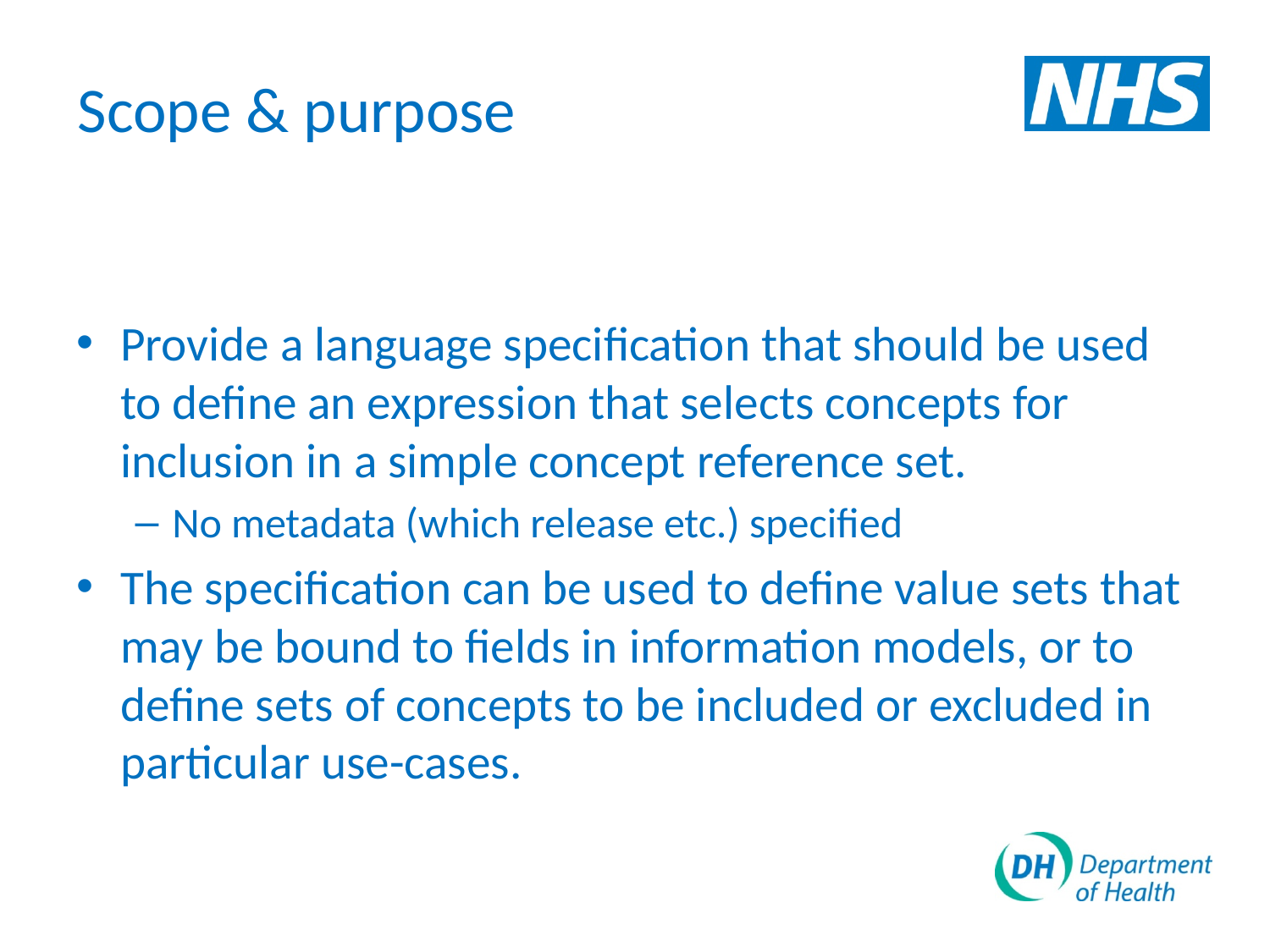

# Scope & purpose
Provide a language specification that should be used to define an expression that selects concepts for inclusion in a simple concept reference set.
No metadata (which release etc.) specified
The specification can be used to define value sets that may be bound to fields in information models, or to define sets of concepts to be included or excluded in particular use-cases.